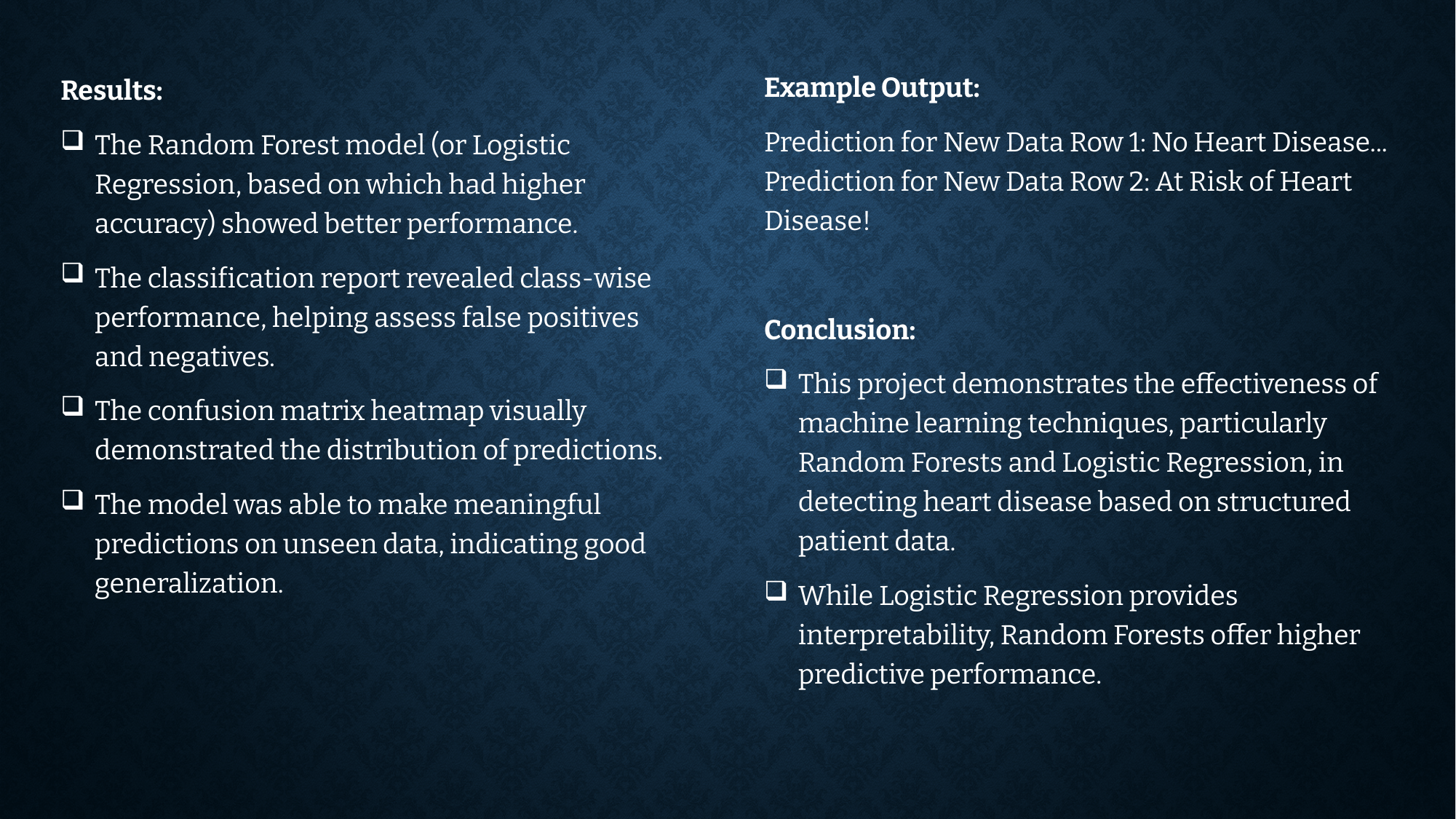

Example Output:
Prediction for New Data Row 1: No Heart Disease... Prediction for New Data Row 2: At Risk of Heart Disease!

Conclusion:
This project demonstrates the effectiveness of machine learning techniques, particularly Random Forests and Logistic Regression, in detecting heart disease based on structured patient data.
While Logistic Regression provides interpretability, Random Forests offer higher predictive performance.
Results:
The Random Forest model (or Logistic Regression, based on which had higher accuracy) showed better performance.
The classification report revealed class-wise performance, helping assess false positives and negatives.
The confusion matrix heatmap visually demonstrated the distribution of predictions.
The model was able to make meaningful predictions on unseen data, indicating good generalization.